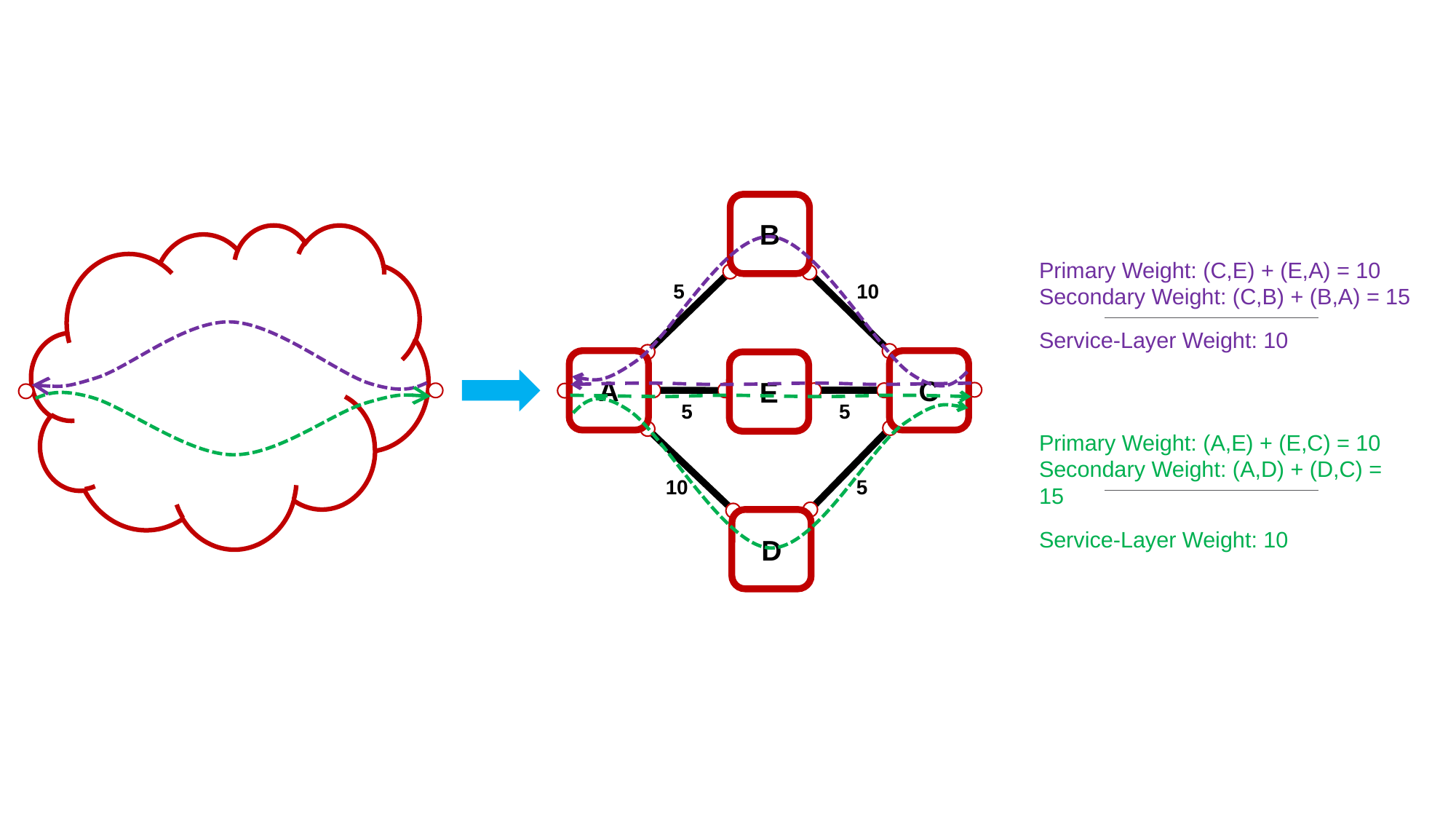

B

Primary Weight: (C,E) + (E,A) = 10
Secondary Weight: (C,B) + (B,A) = 15

Service-Layer Weight: 10

5
10

A
C
E

5
5

Primary Weight: (A,E) + (E,C) = 10
Secondary Weight: (A,D) + (D,C) = 15

Service-Layer Weight: 10
10
5

D